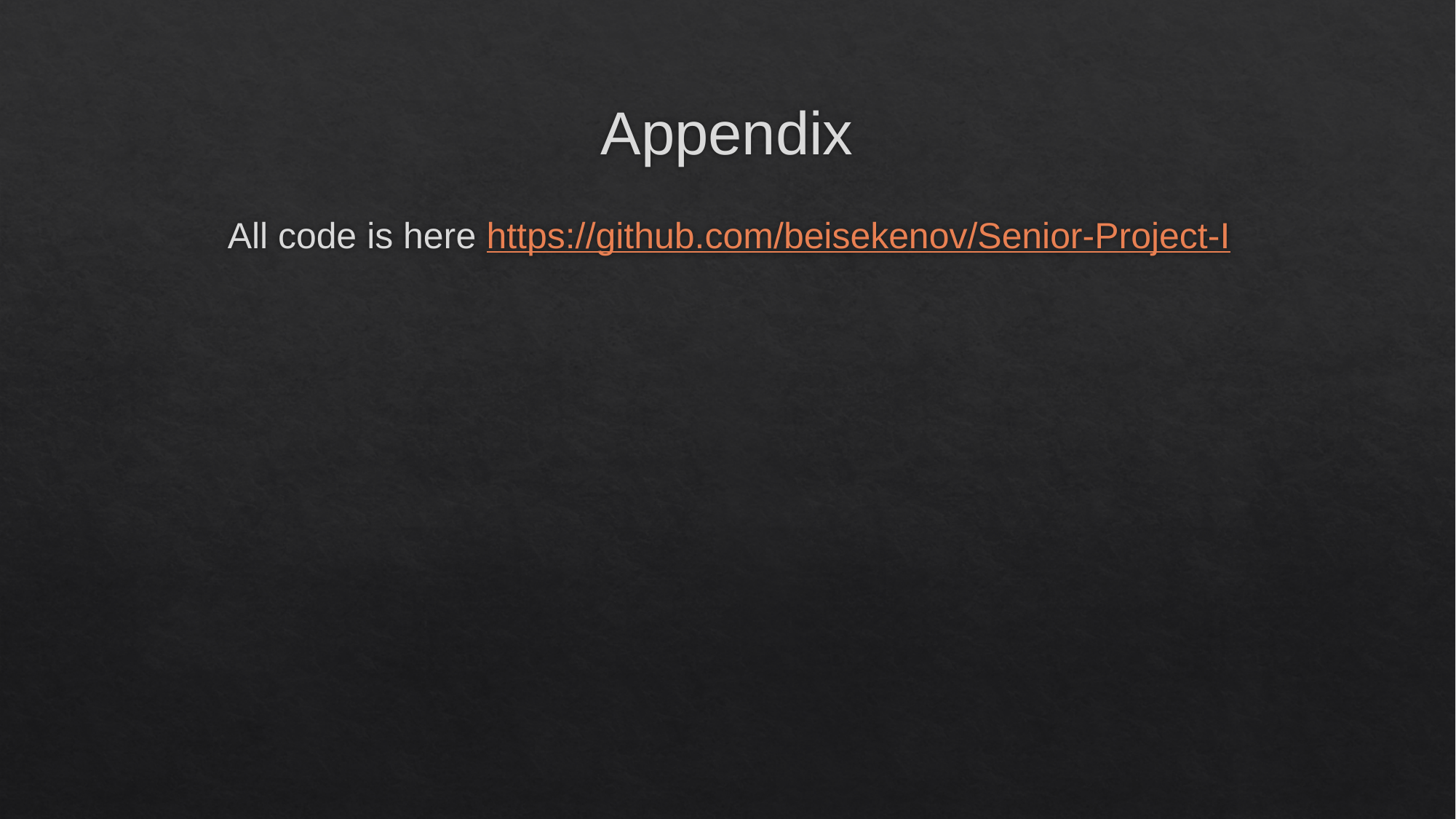

# Appendix
All code is here https://github.com/beisekenov/Senior-Project-I